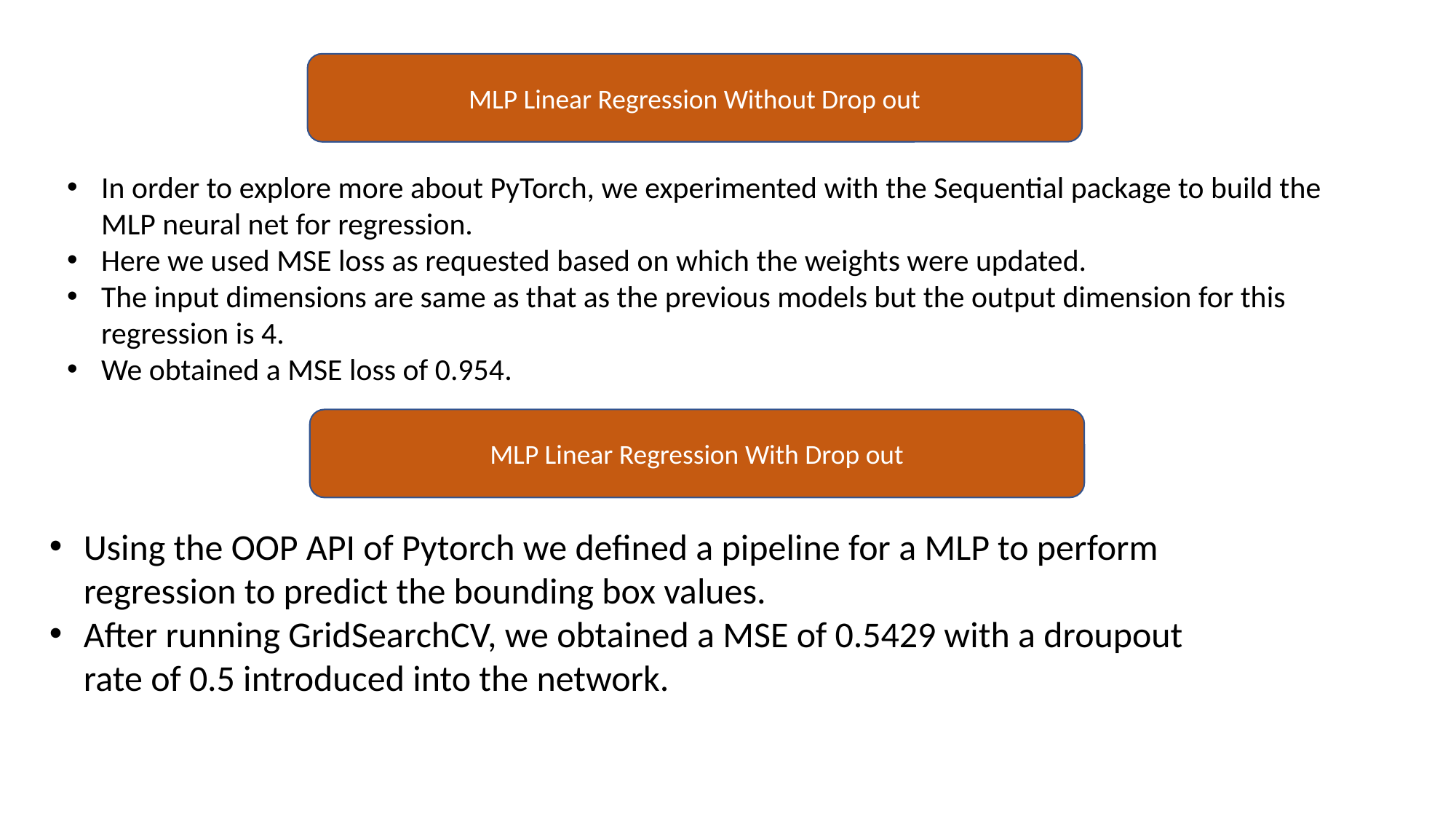

MLP Linear Regression Without Drop out
In order to explore more about PyTorch, we experimented with the Sequential package to build the MLP neural net for regression.
Here we used MSE loss as requested based on which the weights were updated.
The input dimensions are same as that as the previous models but the output dimension for this regression is 4.
We obtained a MSE loss of 0.954.

MLP Linear Regression With Drop out
Using the OOP API of Pytorch we defined a pipeline for a MLP to perform regression to predict the bounding box values.
After running GridSearchCV, we obtained a MSE of 0.5429 with a droupout rate of 0.5 introduced into the network.